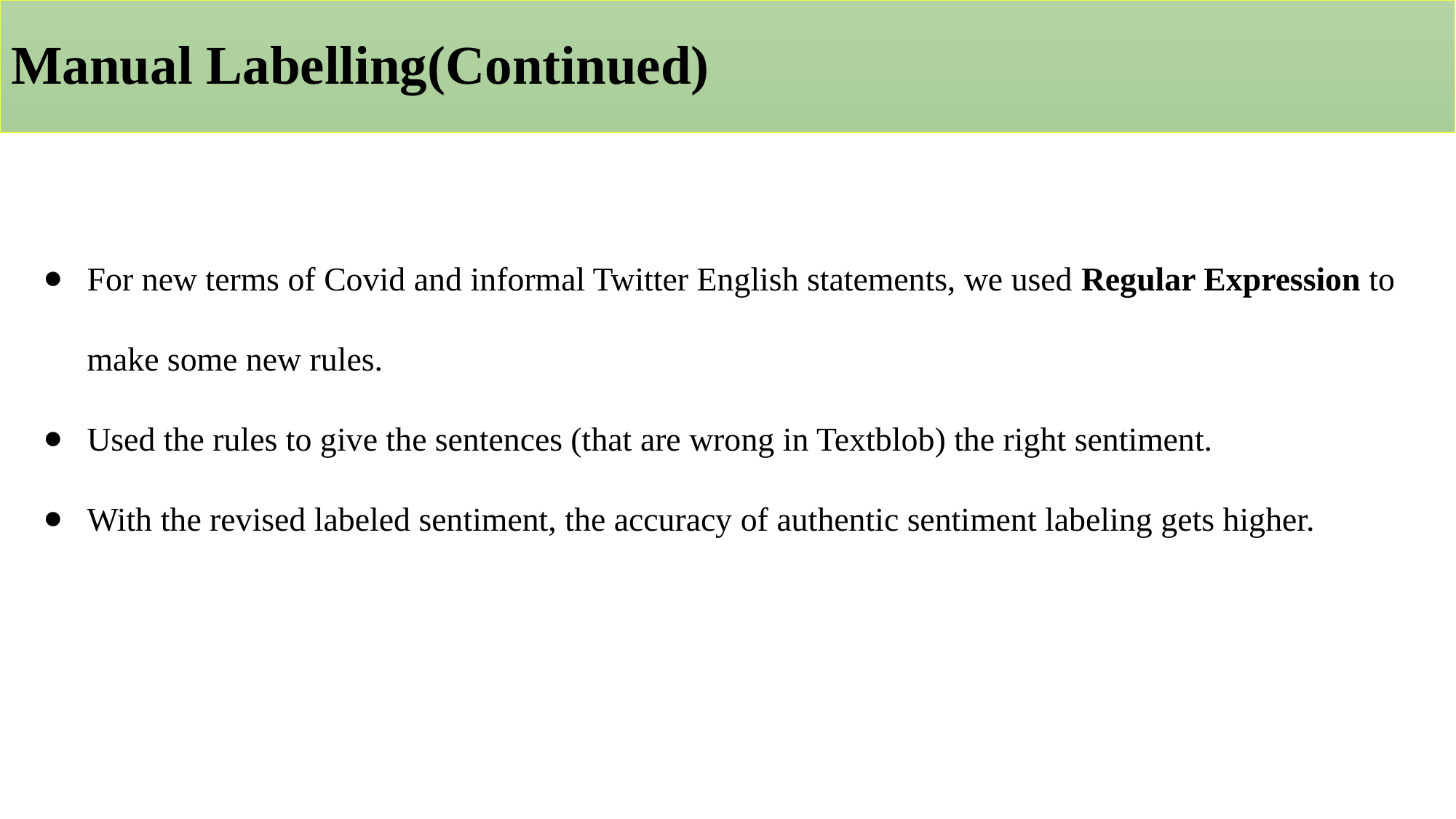

# Manual Labelling(Continued)
For new terms of Covid and informal Twitter English statements, we used Regular Expression to make some new rules.
Used the rules to give the sentences (that are wrong in Textblob) the right sentiment.
With the revised labeled sentiment, the accuracy of authentic sentiment labeling gets higher.